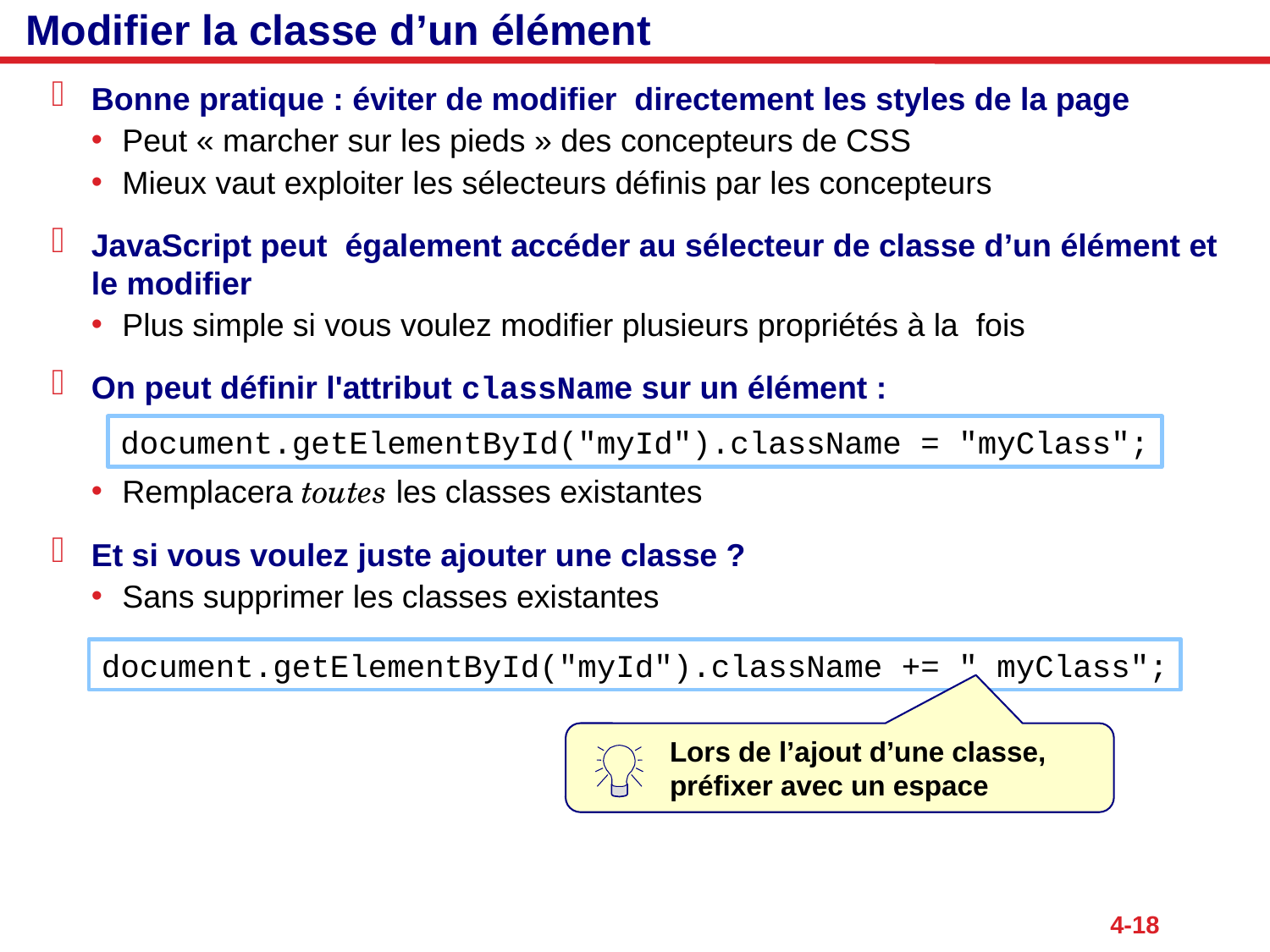

# Modifier la classe d’un élément
Bonne pratique : éviter de modifier  directement les styles de la page
Peut « marcher sur les pieds » des concepteurs de CSS
Mieux vaut exploiter les sélecteurs définis par les concepteurs
JavaScript peut  également accéder au sélecteur de classe d’un élément et le modifier
Plus simple si vous voulez modifier plusieurs propriétés à la  fois
On peut définir l'attribut className sur un élément :

Remplacera toutes les classes existantes
Et si vous voulez juste ajouter une classe ?
Sans supprimer les classes existantes
document.getElementById("myId").className = "myClass";
document.getElementById("myId").className += " myClass";
Lors de l’ajout d’une classe, préfixer avec un espace